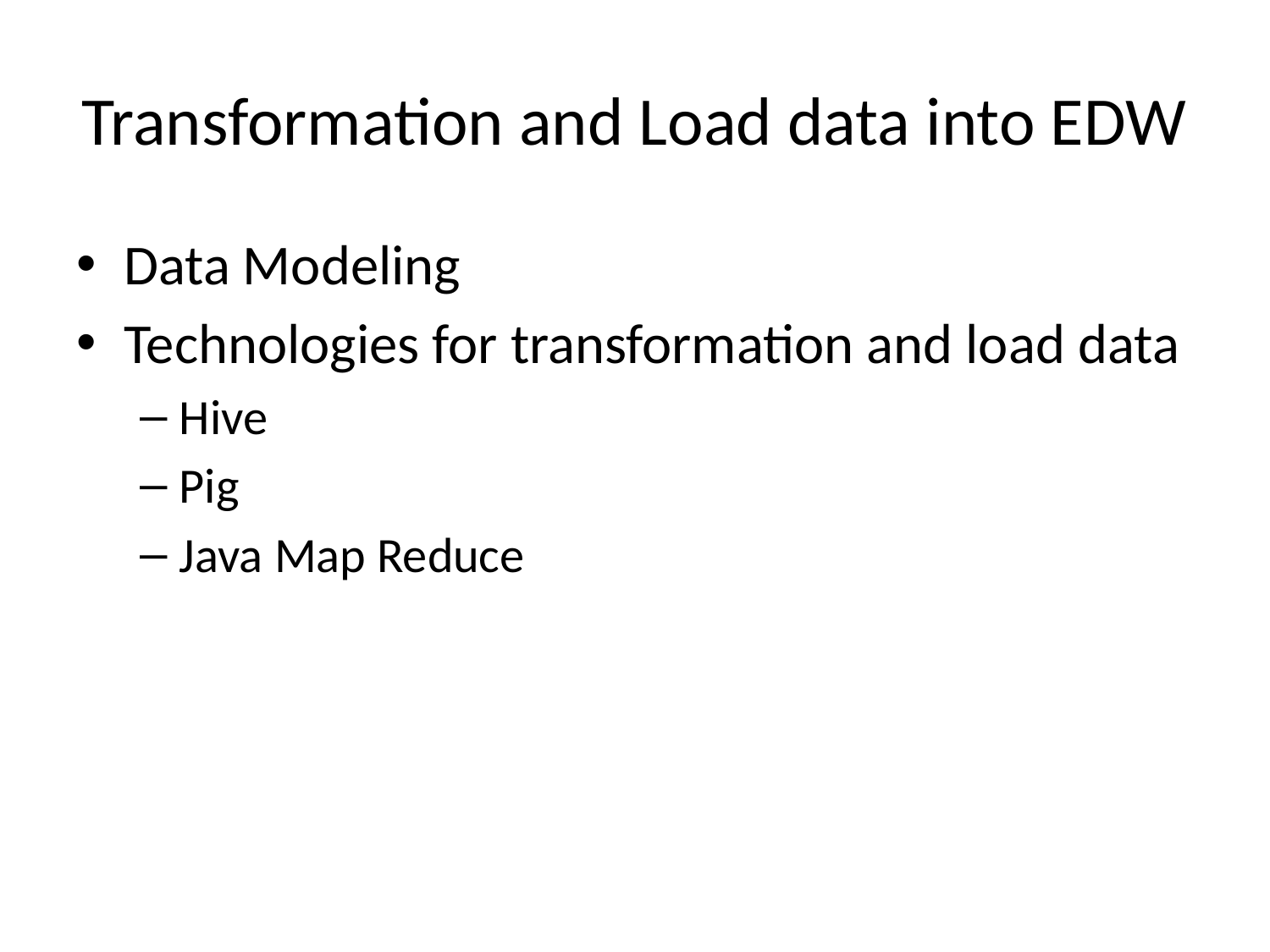

# Transformation and Load data into EDW
Data Modeling
Technologies for transformation and load data
Hive
Pig
Java Map Reduce